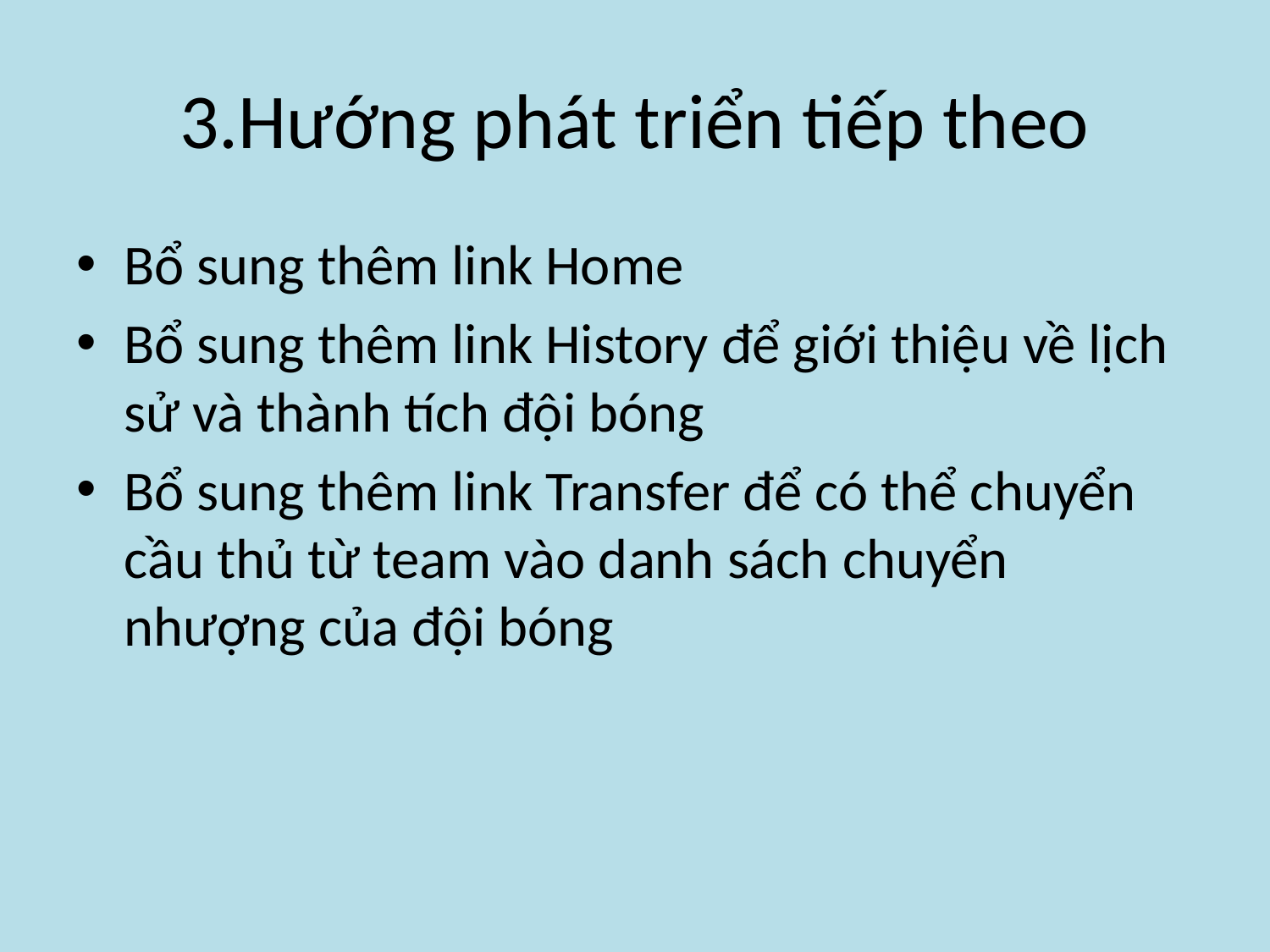

# 3.Hướng phát triển tiếp theo
Bổ sung thêm link Home
Bổ sung thêm link History để giới thiệu về lịch sử và thành tích đội bóng
Bổ sung thêm link Transfer để có thể chuyển cầu thủ từ team vào danh sách chuyển nhượng của đội bóng